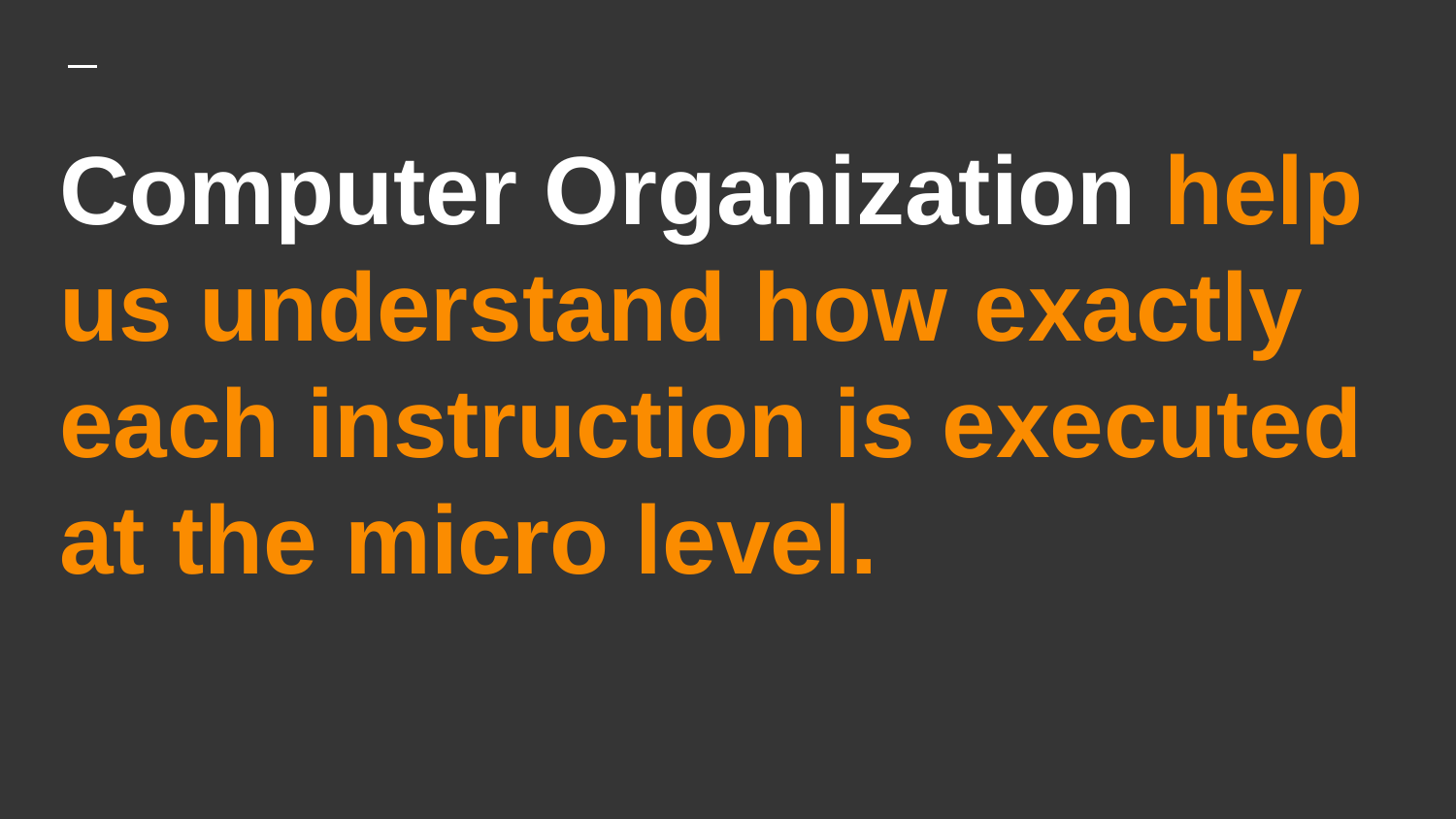

# Computer Organization help us understand how exactly each instruction is executed at the micro level.